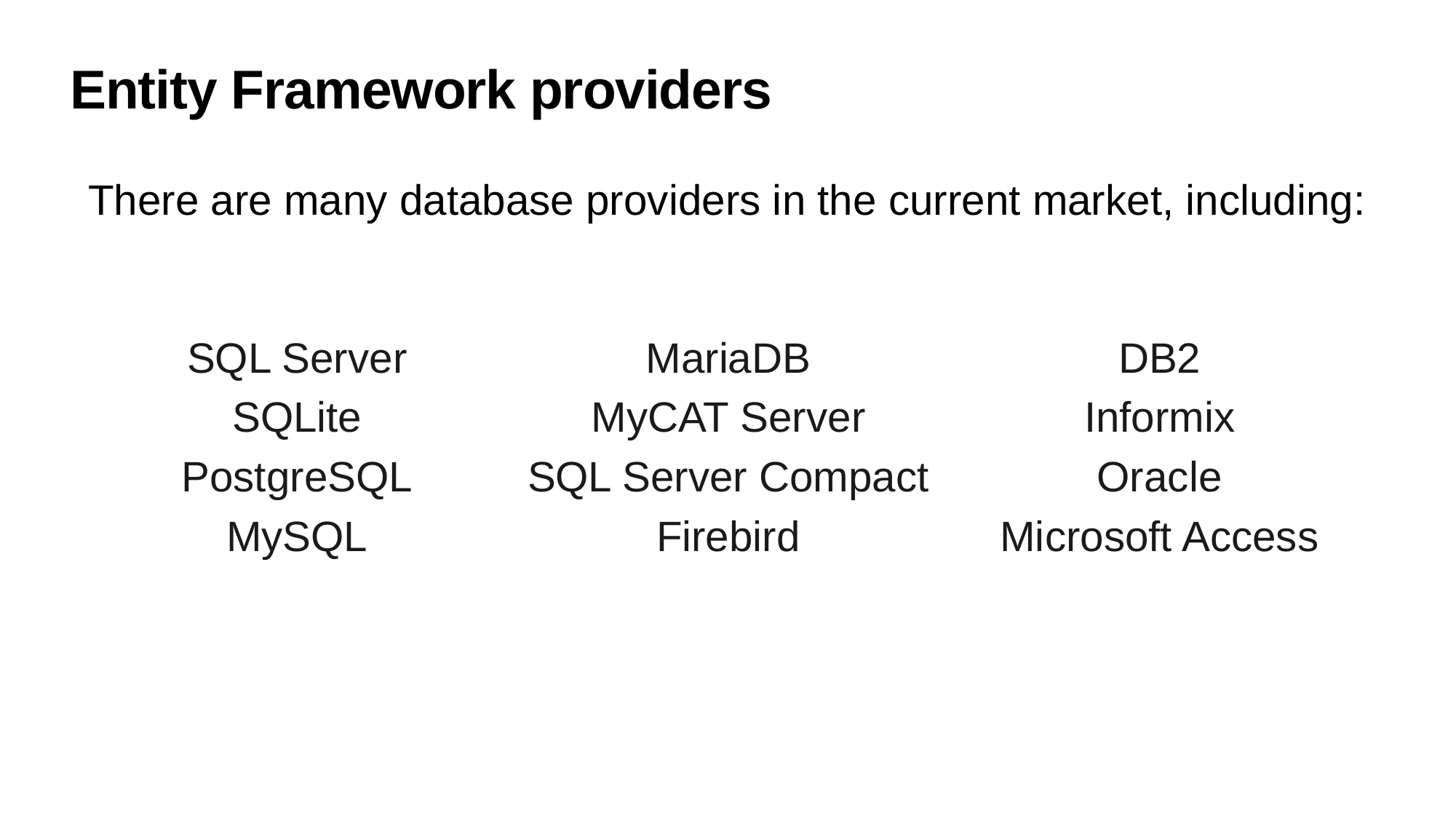

# Entity Framework providers
There are many database providers in the current market, including:
SQL Server
SQLite
PostgreSQL
MySQL
MariaDB
MyCAT Server
SQL Server Compact
Firebird
DB2
Informix
Oracle
Microsoft Access